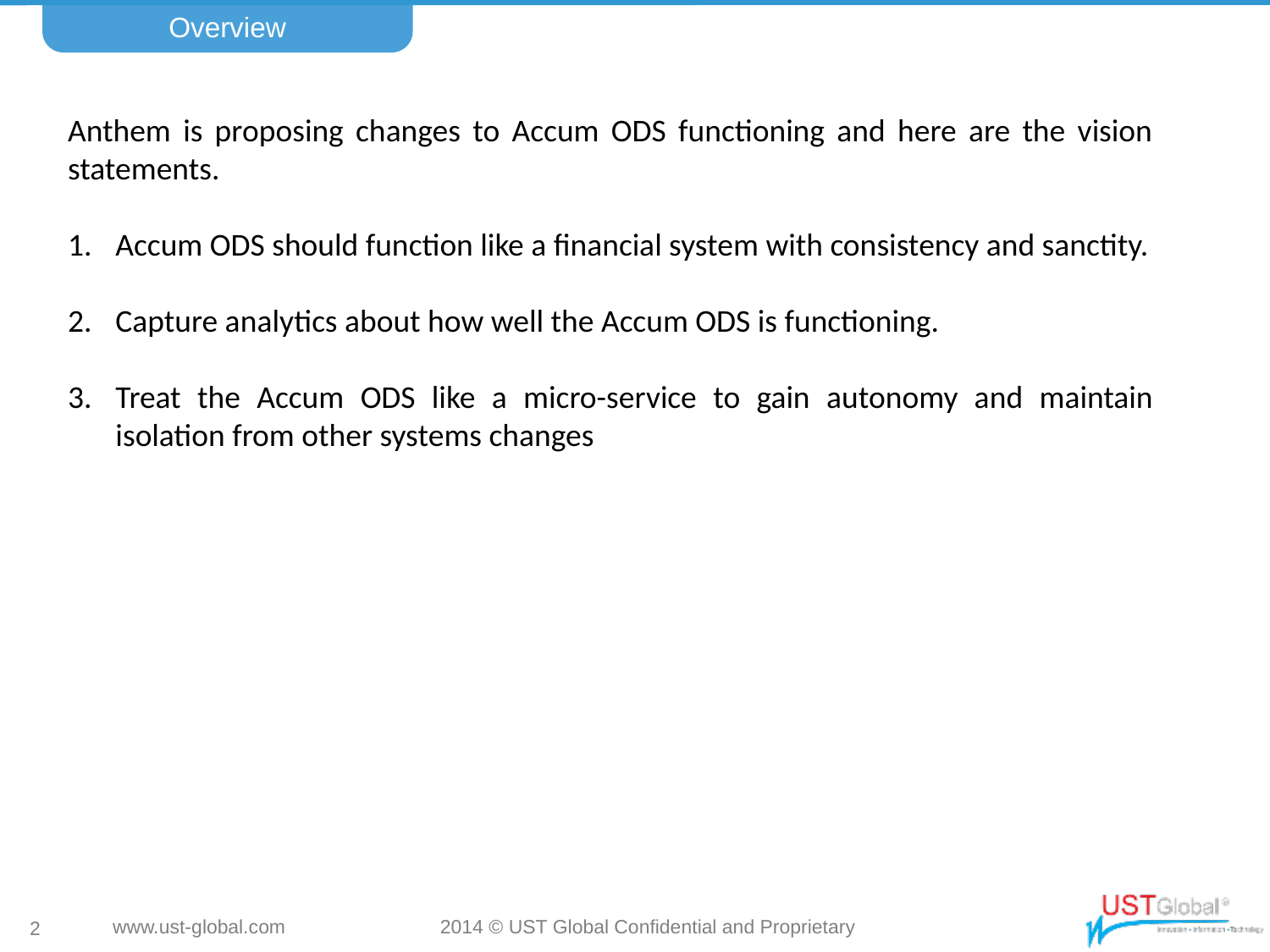

Overview

Anthem is proposing changes to Accum ODS functioning and here are the vision statements.

Accum ODS should function like a financial system with consistency and sanctity.

Capture analytics about how well the Accum ODS is functioning.

Treat the Accum ODS like a micro-service to gain autonomy and maintain isolation from other systems changes

2